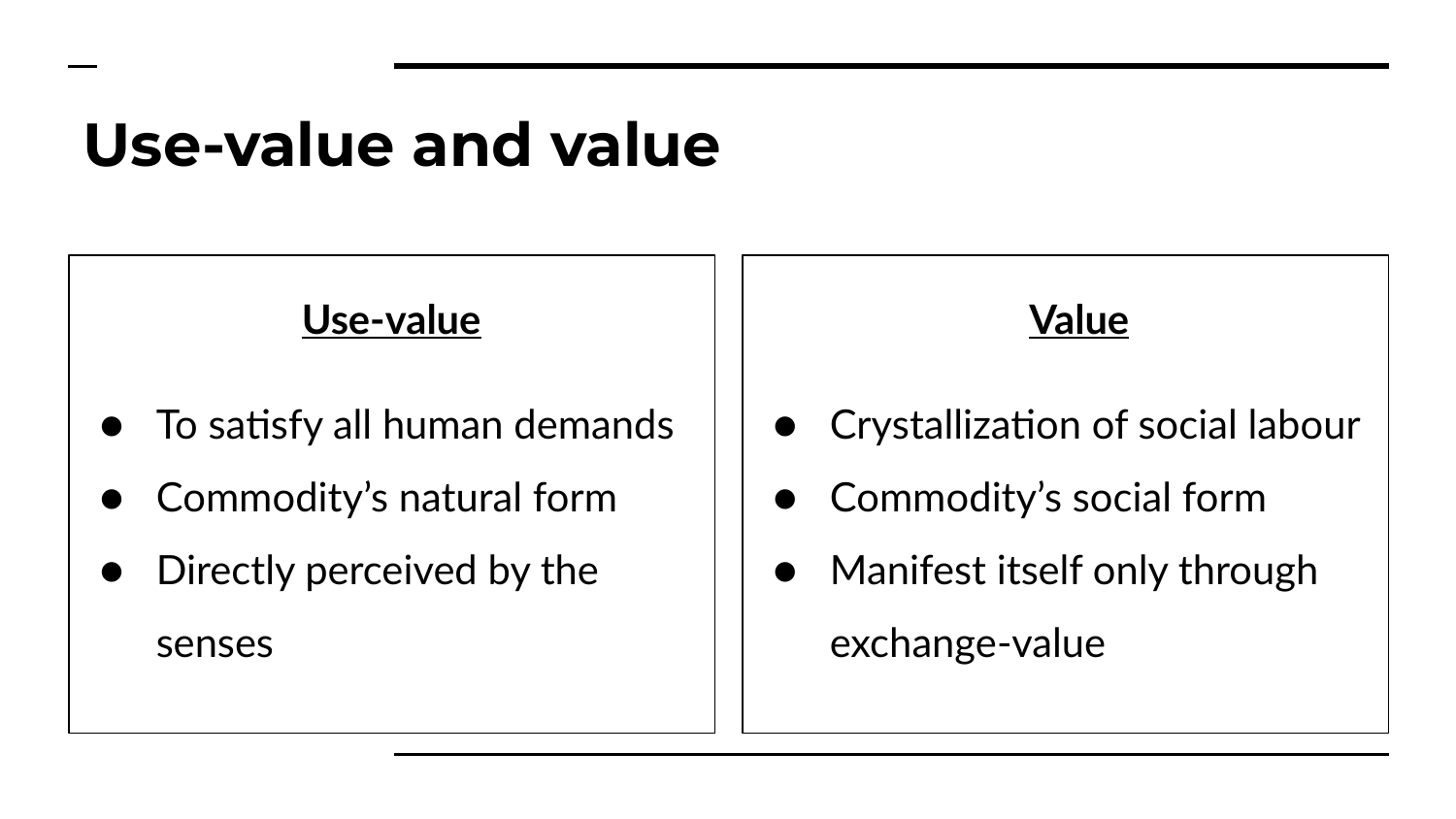

# Use-value and value
Use-value
To satisfy all human demands
Commodity’s natural form
Directly perceived by the senses
Value
Crystallization of social labour
Commodity’s social form
Manifest itself only through exchange-value